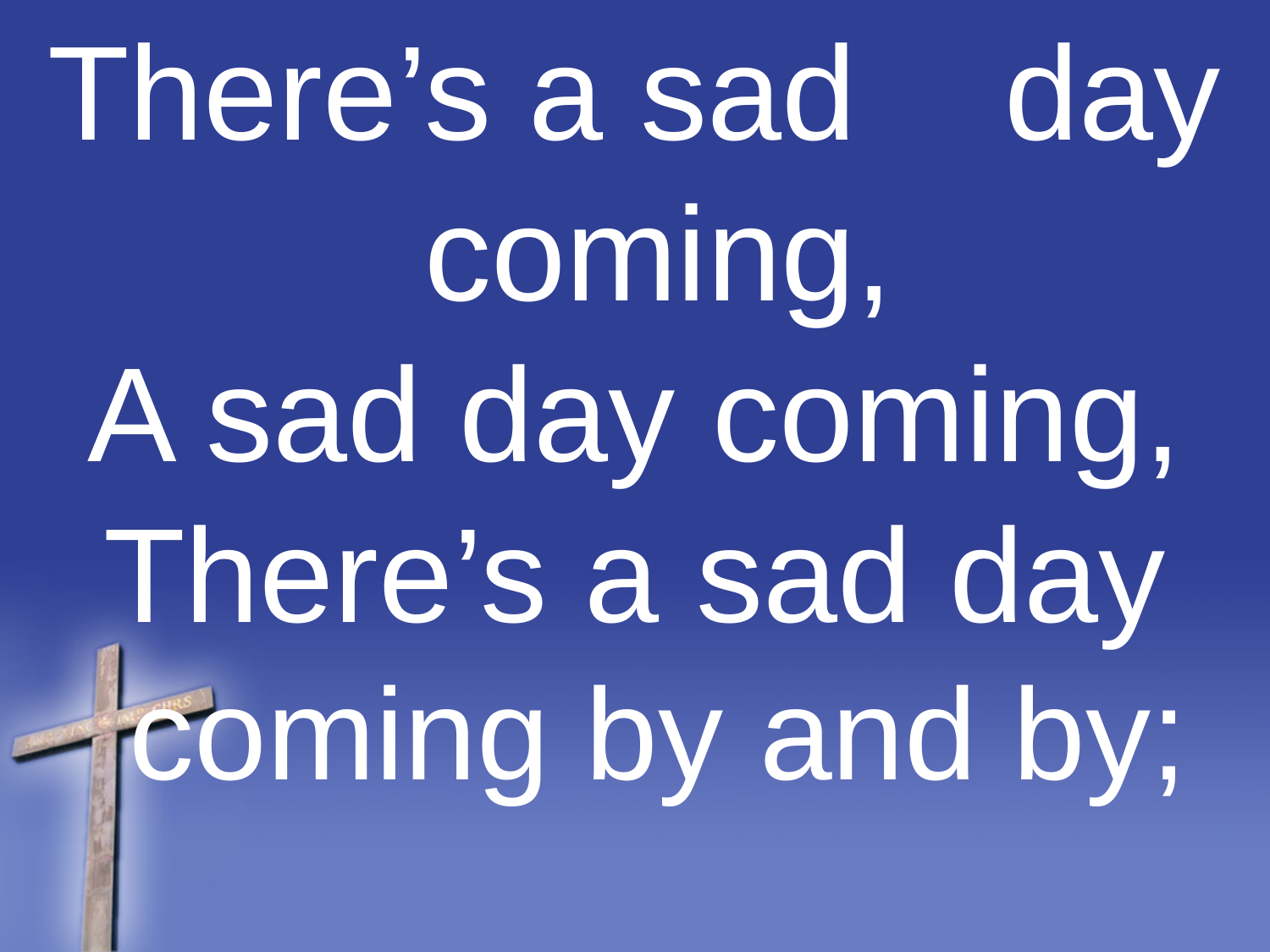

There’s a sad    day coming,
A sad day coming,
There’s a sad day coming by and by;